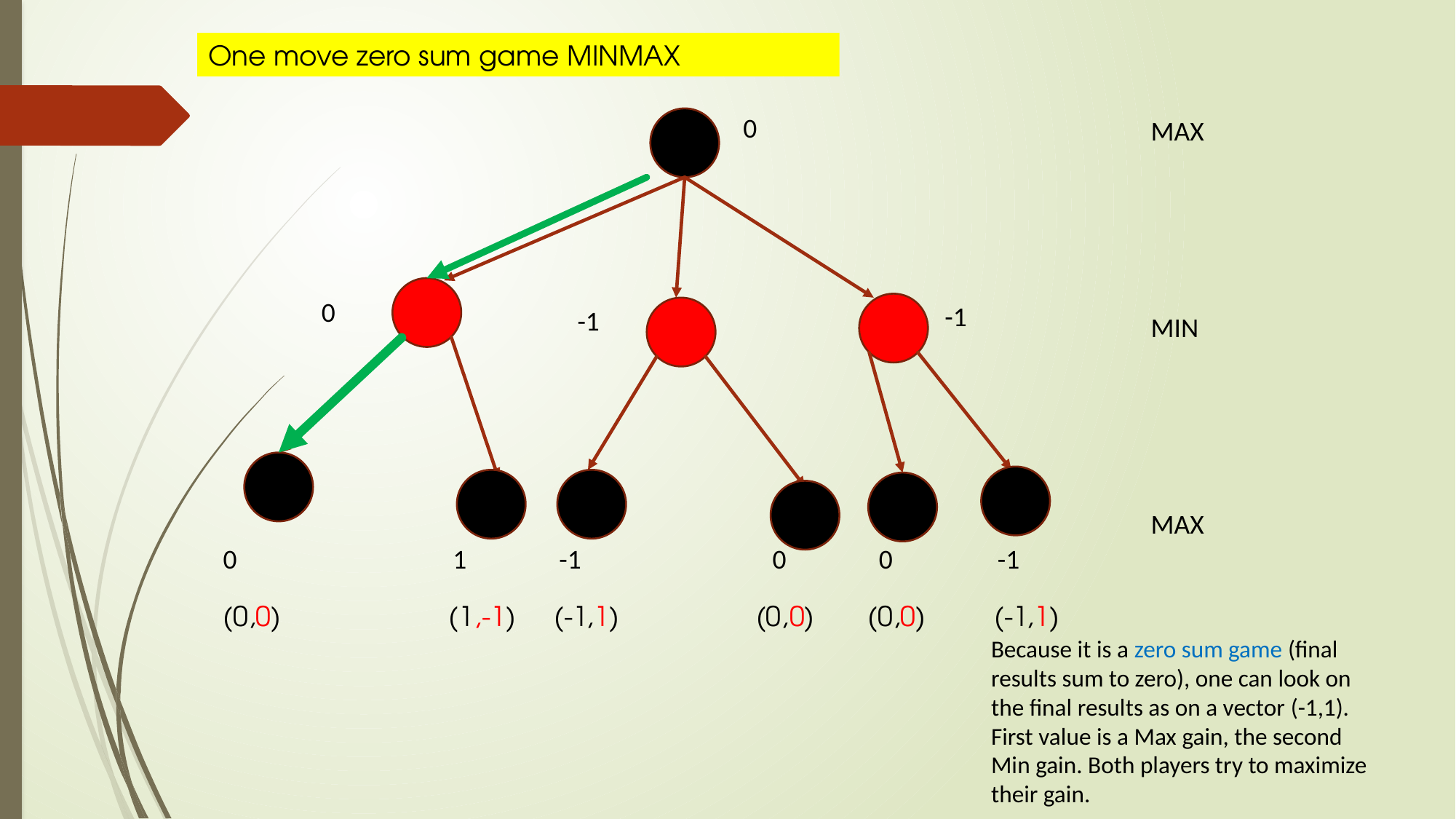

One move zero sum game MINMAX
0

MAX

MIN

MAX
0
-1
-1
0                                   1               -1                               0               0                 -1
(0,0)                      (1,-1)     (-1,1)                  (0,0)       (0,0)         (-1,1)
Because it is a zero sum game (final results sum to zero), one can look on the final results as on a vector (-1,1). First value is a Max gain, the second Min gain. Both players try to maximize their gain.